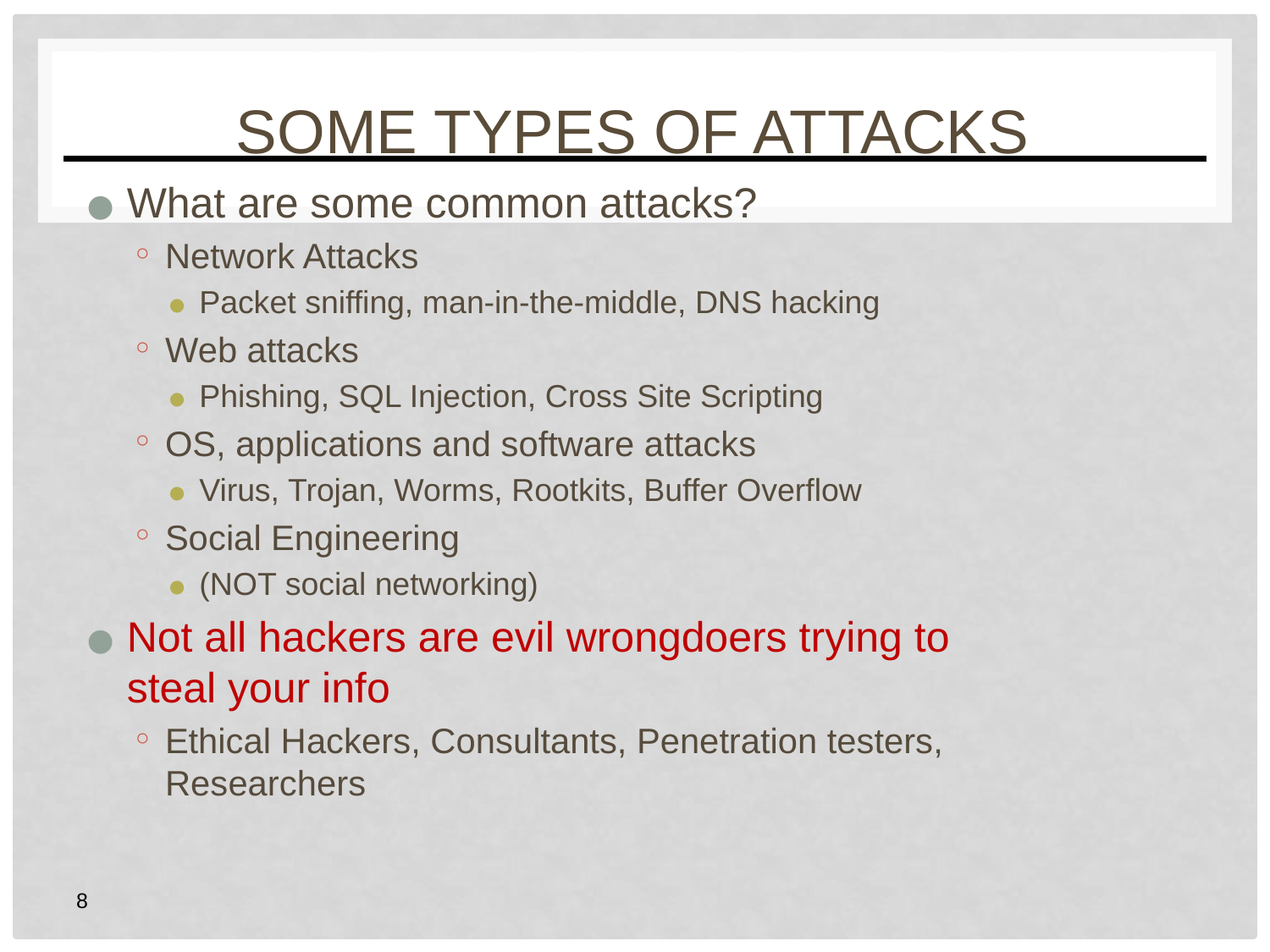

# SOME TYPES OF ATTACKS
What are some common attacks?
Network Attacks
Packet sniffing, man-in-the-middle, DNS hacking
Web attacks
Phishing, SQL Injection, Cross Site Scripting
OS, applications and software attacks
Virus, Trojan, Worms, Rootkits, Buffer Overflow
Social Engineering
(NOT social networking)
Not all hackers are evil wrongdoers trying to steal your info
Ethical Hackers, Consultants, Penetration testers, Researchers

8